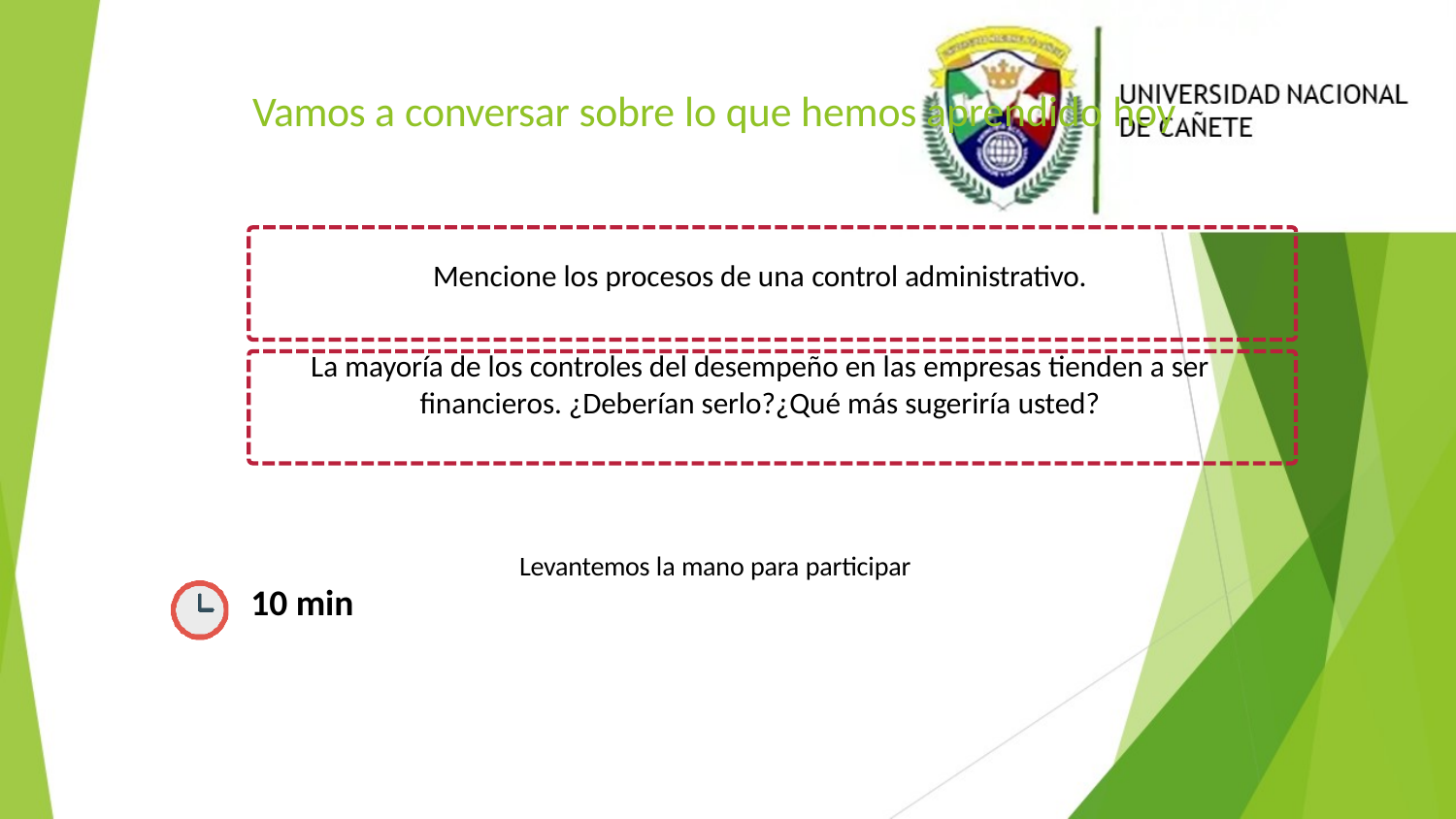

# Vamos a conversar sobre lo que hemos aprendido hoy

Mencione los procesos de una control administrativo.

La mayoría de los controles del desempeño en las empresas tienden a ser
financieros. ¿Deberían serlo?¿Qué más sugeriría usted?
Levantemos la mano para participar
10 min